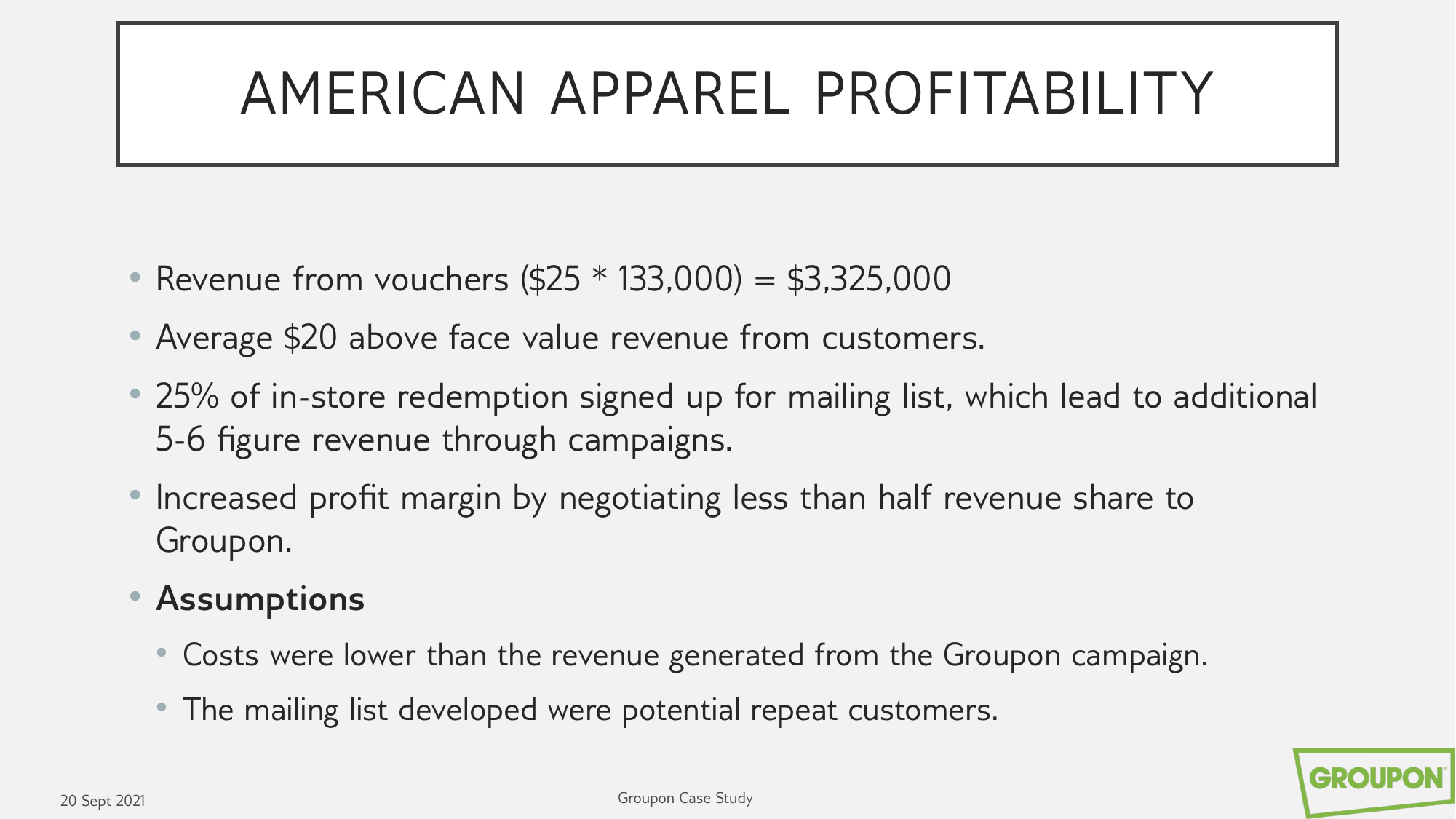

# American Apparel profitability
Revenue from vouchers ($25 * 133,000) = $3,325,000
Average $20 above face value revenue from customers.
25% of in-store redemption signed up for mailing list, which lead to additional 5-6 figure revenue through campaigns.
Increased profit margin by negotiating less than half revenue share to Groupon.
Assumptions
Costs were lower than the revenue generated from the Groupon campaign.
The mailing list developed were potential repeat customers.
Groupon Case Study
20 Sept 2021